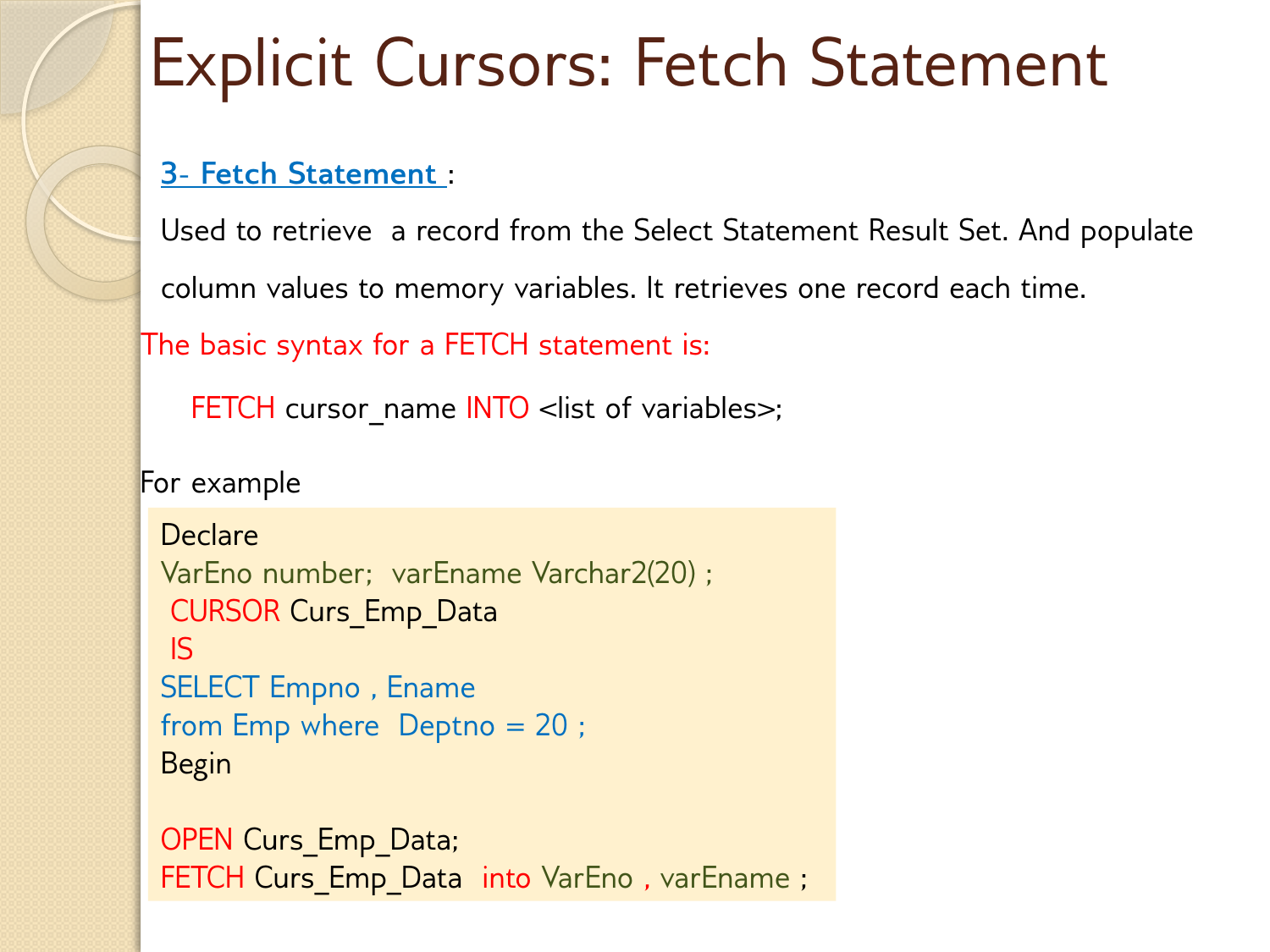

# Explicit Cursors: Fetch Statement
3- Fetch Statement :
Used to retrieve  a record from the Select Statement Result Set. And populate column values to memory variables. It retrieves one record each time.
The basic syntax for a FETCH statement is:
FETCH cursor_name INTO <list of variables>;
For example
Declare
VarEno number;  varEname Varchar2(20) ;
 CURSOR Curs_Emp_Data
 IS
SELECT Empno , Ename
from Emp where  Deptno = 20 ;
Begin

OPEN Curs_Emp_Data;
FETCH Curs_Emp_Data  into VarEno , varEname ;